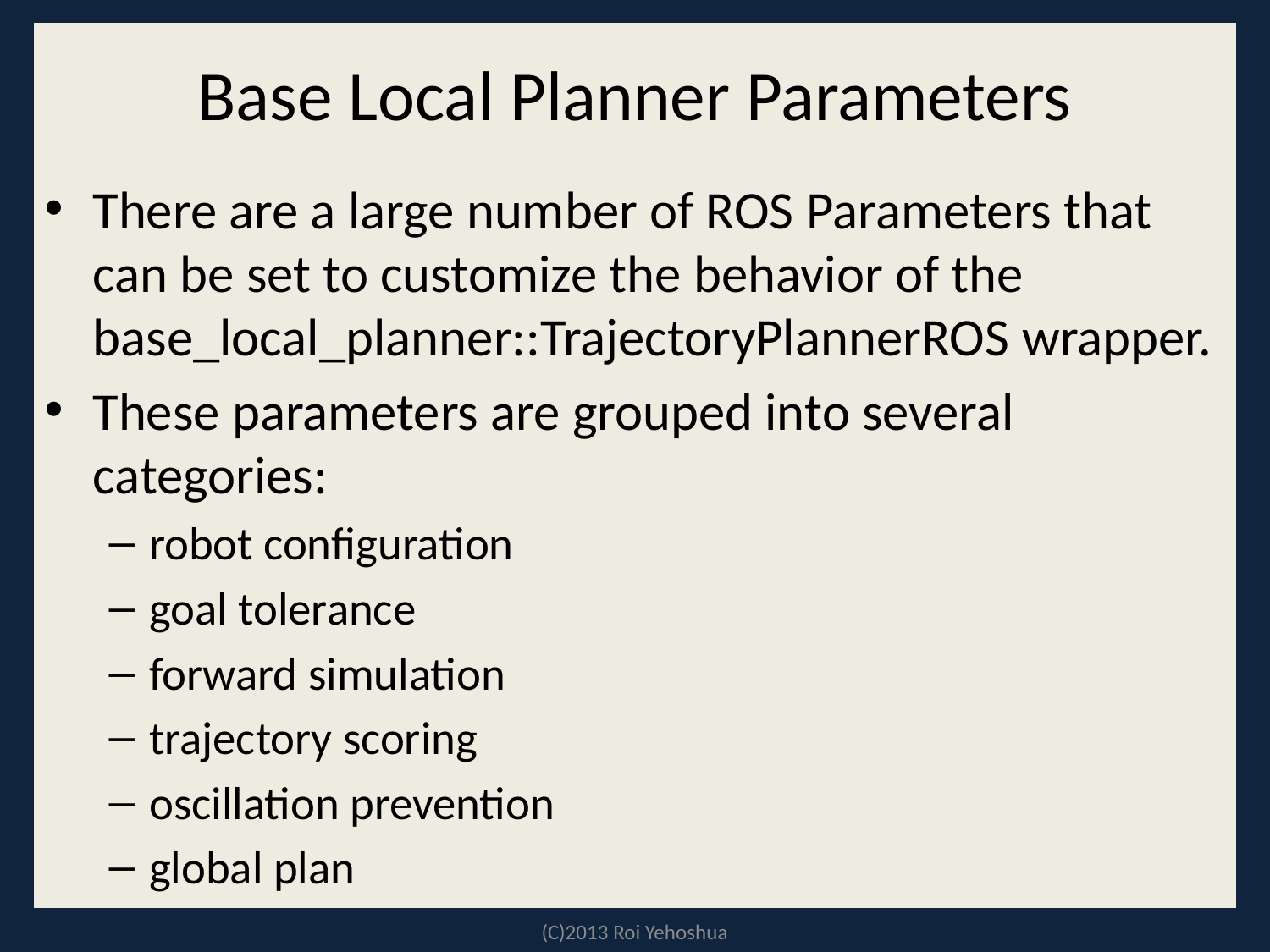

# Base Local Planner Parameters
There are a large number of ROS Parameters that can be set to customize the behavior of the base_local_planner::TrajectoryPlannerROS wrapper.
These parameters are grouped into several categories:
robot configuration
goal tolerance
forward simulation
trajectory scoring
oscillation prevention
global plan

(C)2013 Roi Yehoshua